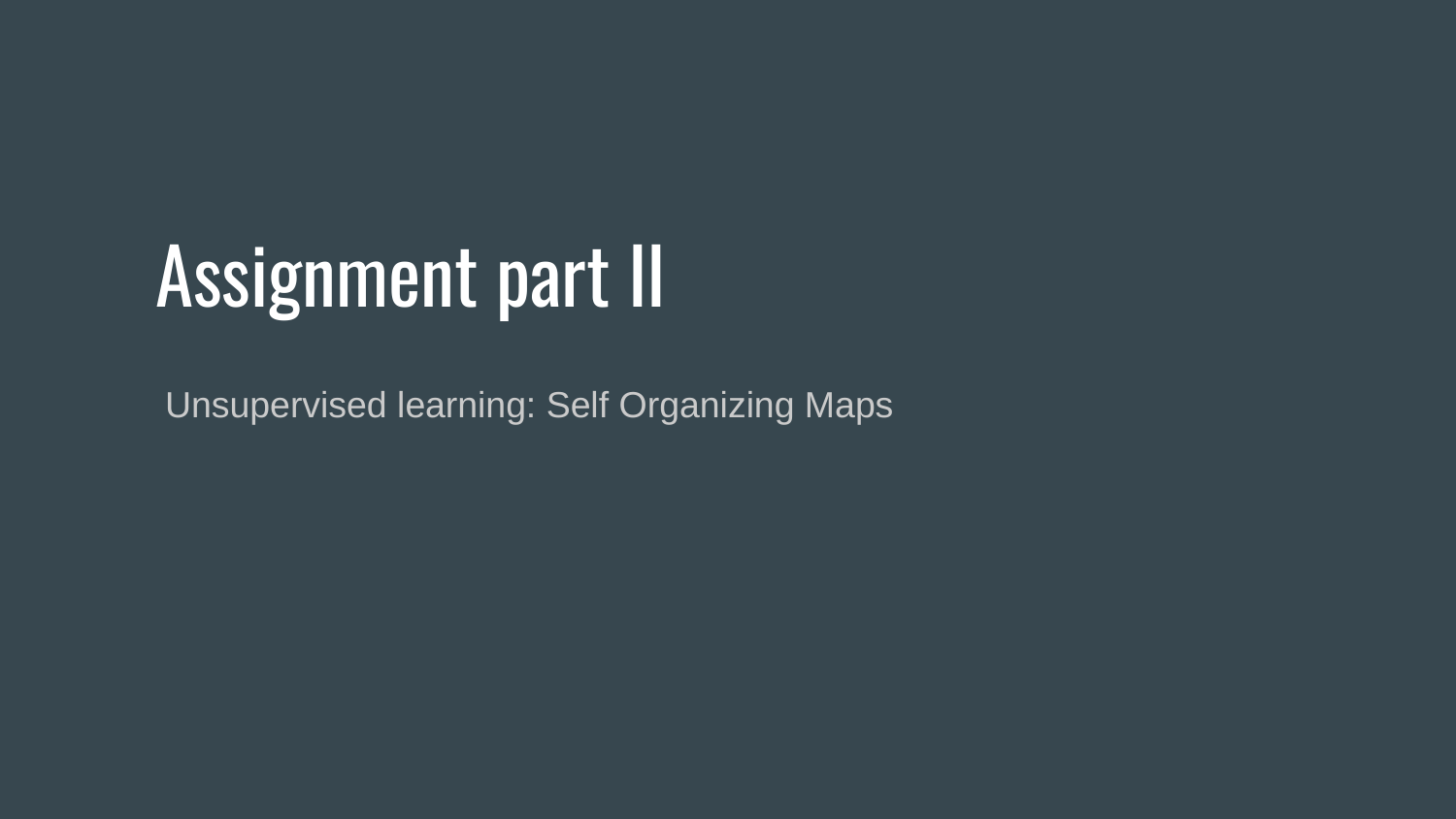

Assignment part II
Unsupervised learning: Self Organizing Maps